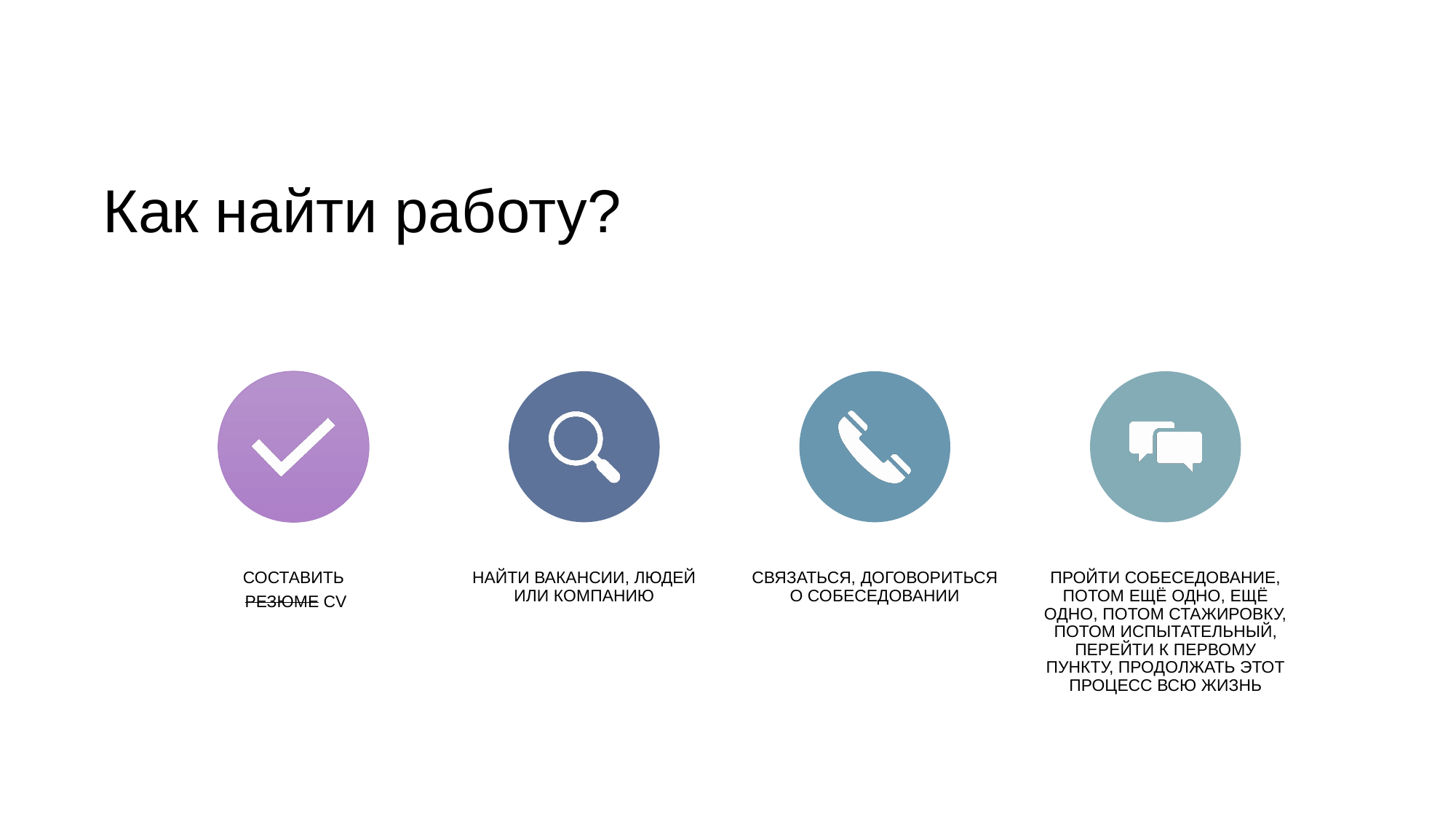

# Как найти работу?
Составить
 резюме Cv
Найти вакансии, людей или компанию
Связаться, договориться о собеседовании
Пройти собеседование, потом ещё одно, ещё одно, потом стажировку, потом испытательный, перейти к первому пункту, продолжать этот процесс всю жизнь